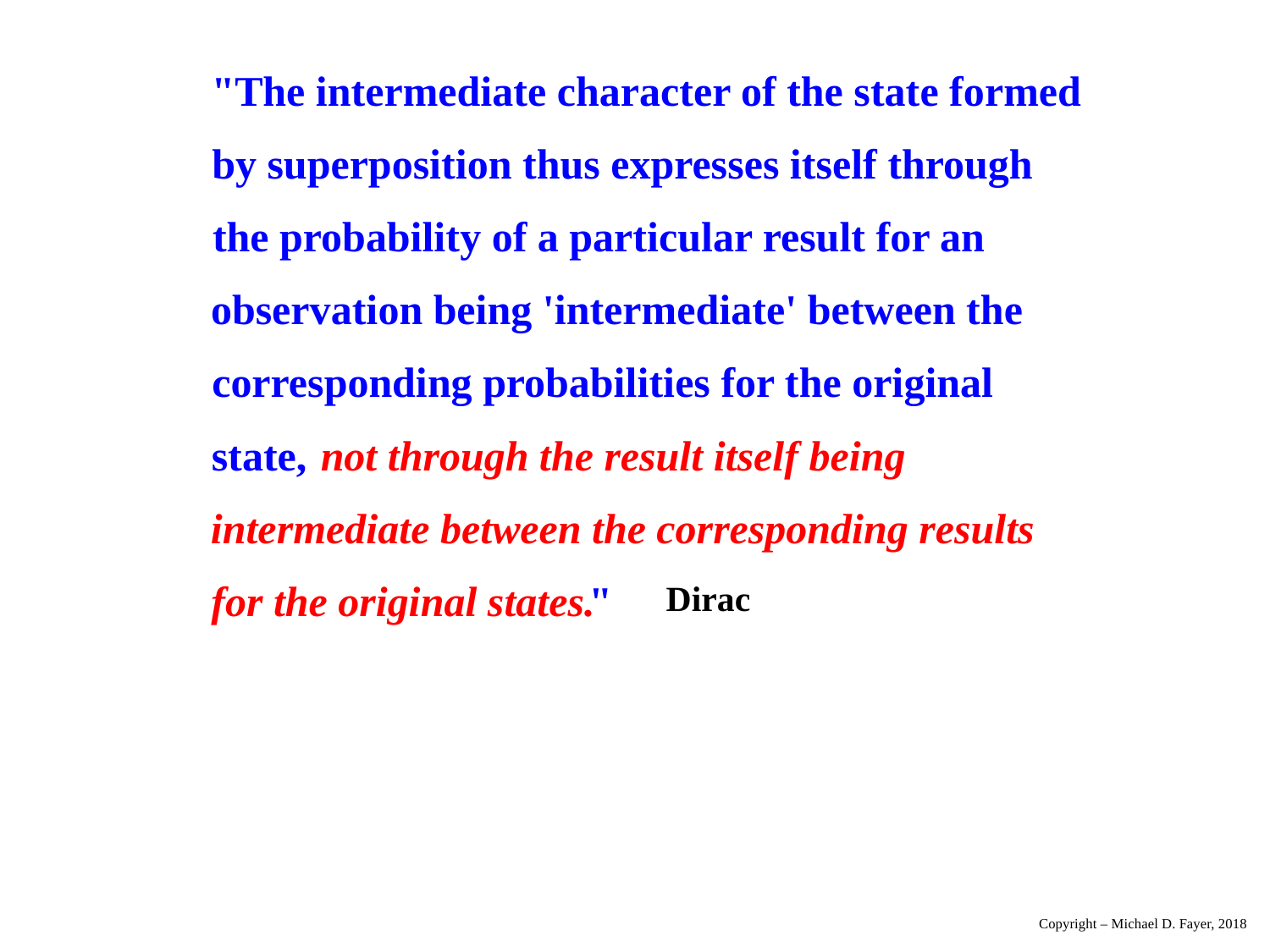

"The intermediate character of the state formed
by superposition thus expresses itself through
the probability of a particular result for an
observation being 'intermediate' between the
corresponding probabilities for the original
state,
 not through the result itself being
intermediate between the corresponding results
Dirac
"

for the original states.
Copyright – Michael D. Fayer, 2018